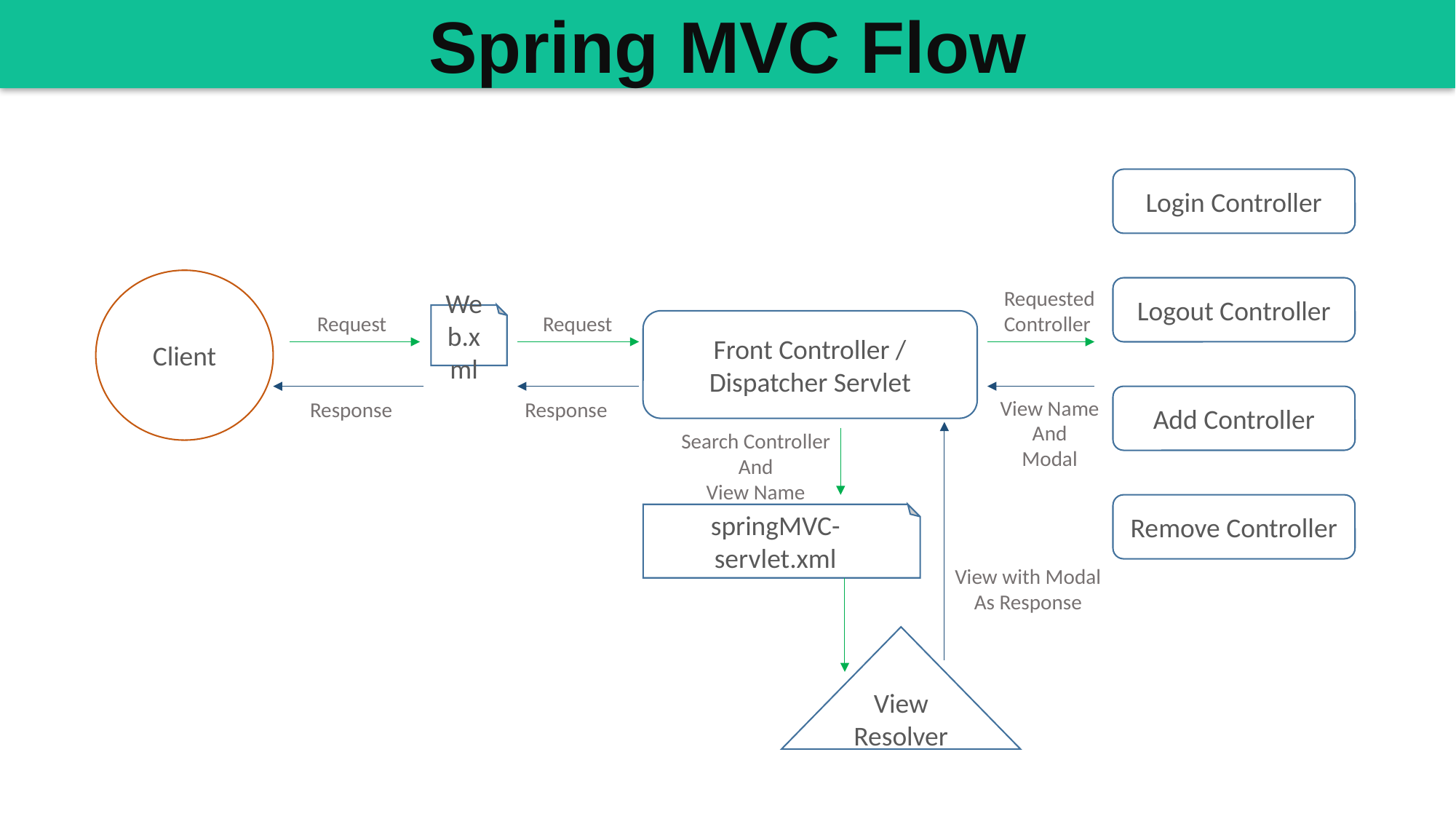

Spring MVC Flow
Login Controller
Client
Logout Controller
Requested
Controller
Web.xml
Request
Request
Front Controller / Dispatcher Servlet
Add Controller
View Name
And
Modal
Response
Response
springMVC-servlet.xml
Search Controller
And
View Name
Remove Controller
View with Modal
As Response
View Resolver